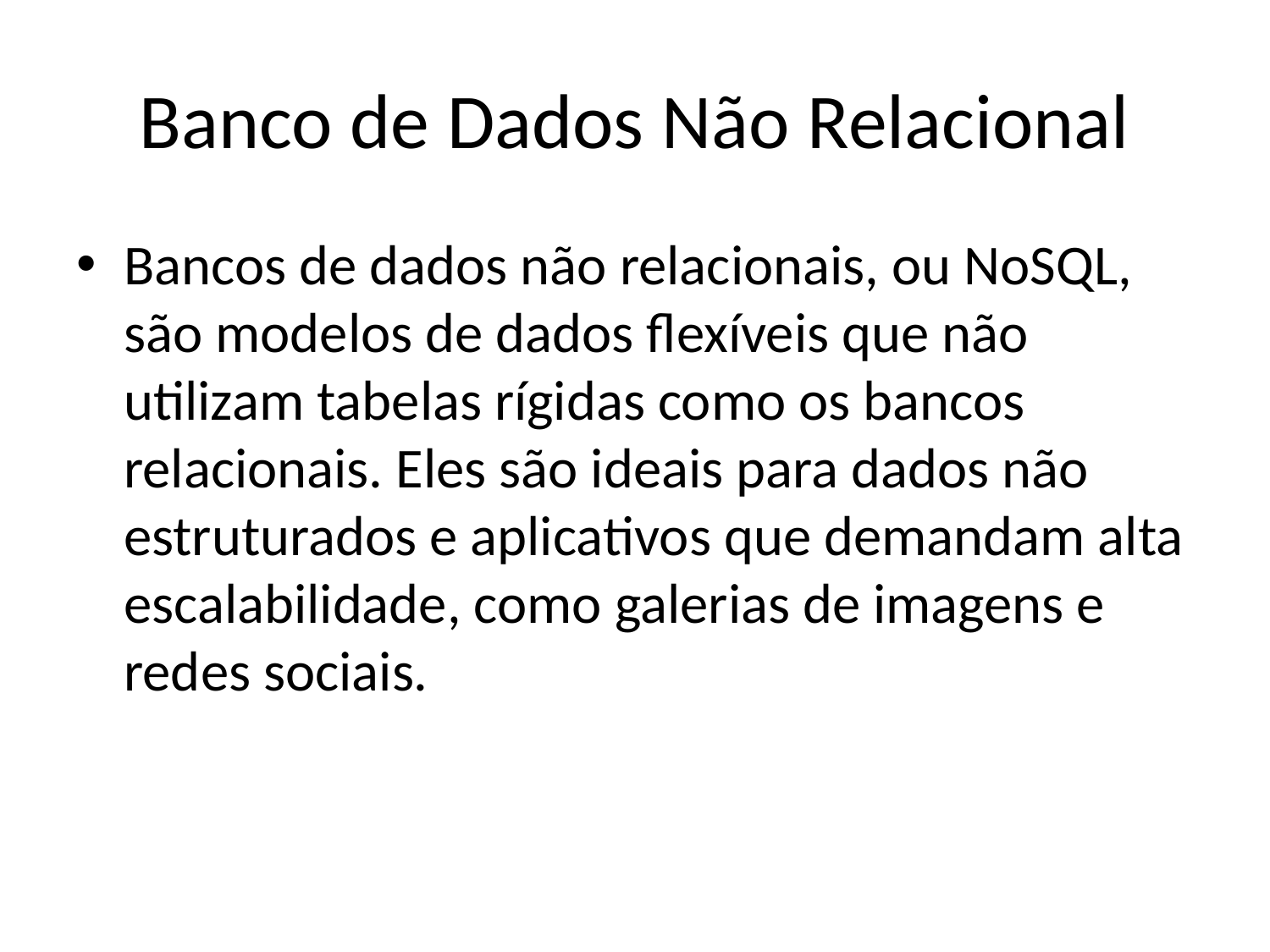

# Banco de Dados Não Relacional
Bancos de dados não relacionais, ou NoSQL, são modelos de dados flexíveis que não utilizam tabelas rígidas como os bancos relacionais. Eles são ideais para dados não estruturados e aplicativos que demandam alta escalabilidade, como galerias de imagens e redes sociais.